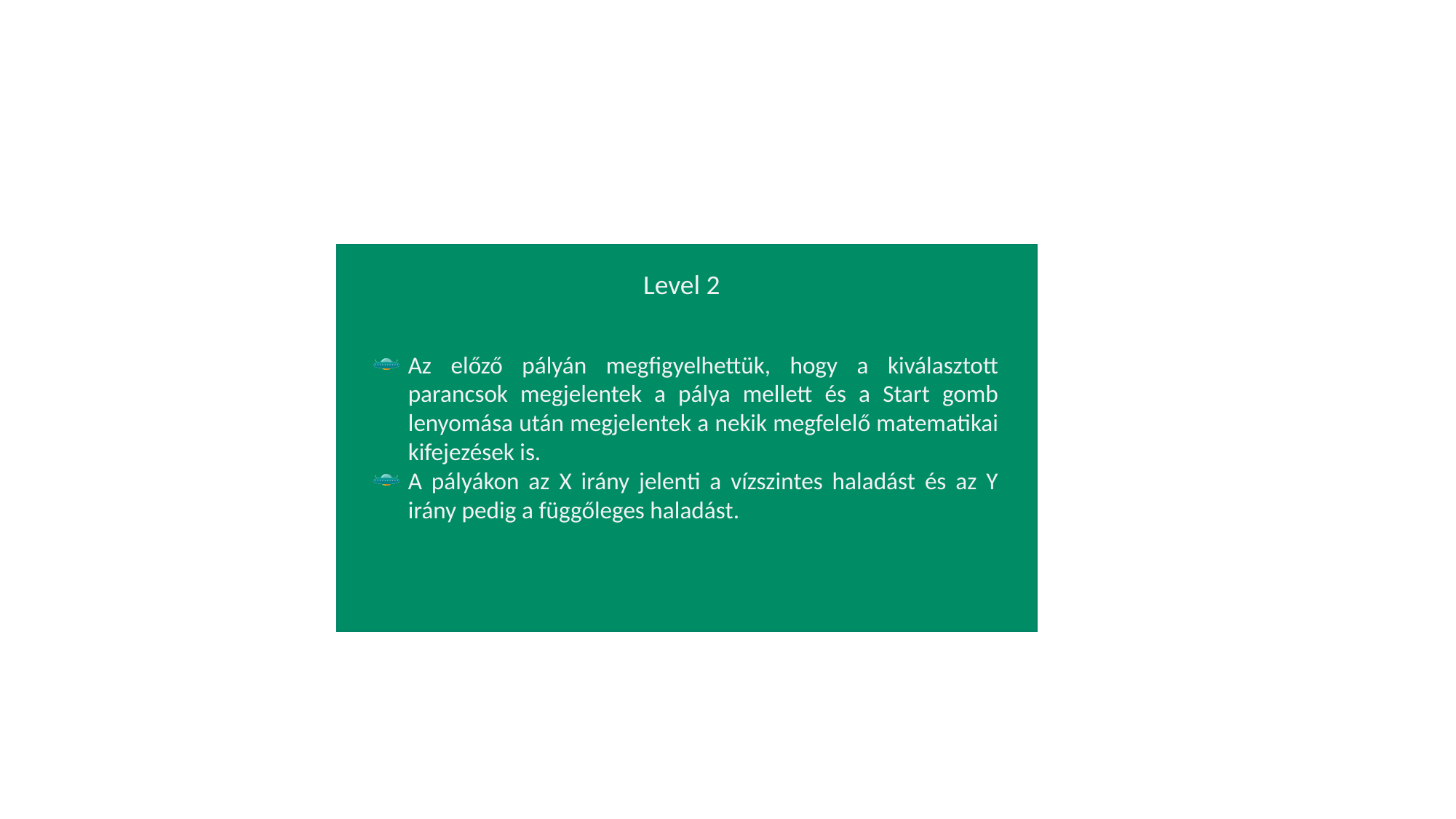

Level 2
Az előző pályán megfigyelhettük, hogy a kiválasztott parancsok megjelentek a pálya mellett és a Start gomb lenyomása után megjelentek a nekik megfelelő matematikai kifejezések is.
A pályákon az X irány jelenti a vízszintes haladást és az Y irány pedig a függőleges haladást.